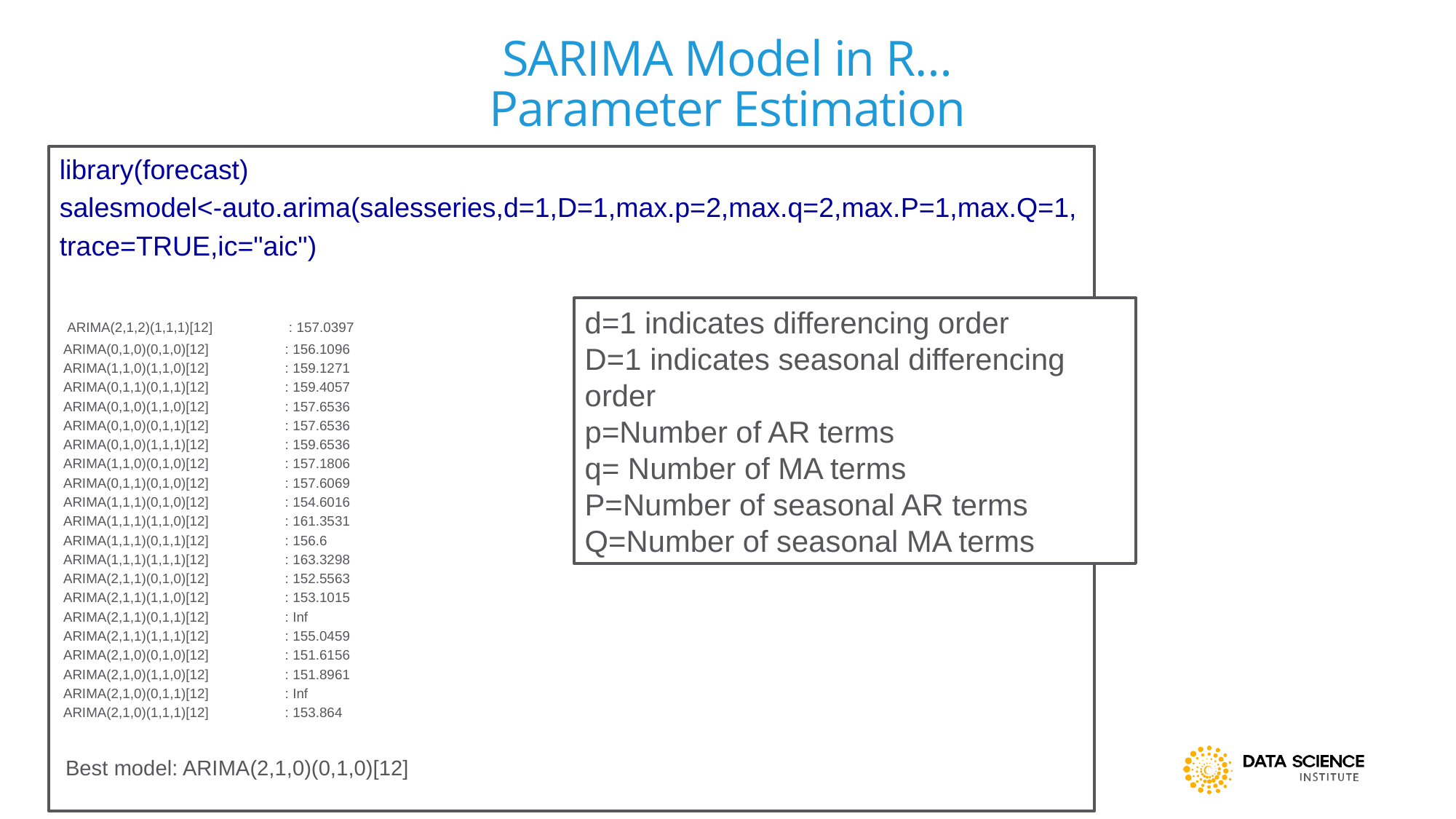

# SARIMA Model in R… Parameter Estimation
library(forecast)
salesmodel<-auto.arima(salesseries,d=1,D=1,max.p=2,max.q=2,max.P=1,max.Q=1,
trace=TRUE,ic="aic")

 ARIMA(2,1,2)(1,1,1)[12]                    : 157.0397
 ARIMA(0,1,0)(0,1,0)[12]                    : 156.1096
 ARIMA(1,1,0)(1,1,0)[12]                    : 159.1271
 ARIMA(0,1,1)(0,1,1)[12]                    : 159.4057
 ARIMA(0,1,0)(1,1,0)[12]                    : 157.6536
 ARIMA(0,1,0)(0,1,1)[12]                    : 157.6536
 ARIMA(0,1,0)(1,1,1)[12]                    : 159.6536
 ARIMA(1,1,0)(0,1,0)[12]                    : 157.1806
 ARIMA(0,1,1)(0,1,0)[12]                    : 157.6069
 ARIMA(1,1,1)(0,1,0)[12]                    : 154.6016
 ARIMA(1,1,1)(1,1,0)[12]                    : 161.3531
 ARIMA(1,1,1)(0,1,1)[12]                    : 156.6
 ARIMA(1,1,1)(1,1,1)[12]                    : 163.3298
 ARIMA(2,1,1)(0,1,0)[12]                    : 152.5563
 ARIMA(2,1,1)(1,1,0)[12]                    : 153.1015
 ARIMA(2,1,1)(0,1,1)[12]                    : Inf
 ARIMA(2,1,1)(1,1,1)[12]                    : 155.0459
 ARIMA(2,1,0)(0,1,0)[12]                    : 151.6156
 ARIMA(2,1,0)(1,1,0)[12]                    : 151.8961
 ARIMA(2,1,0)(0,1,1)[12]                    : Inf
 ARIMA(2,1,0)(1,1,1)[12]                    : 153.864

 Best model: ARIMA(2,1,0)(0,1,0)[12]

d=1 indicates differencing order
D=1 indicates seasonal differencing order
p=Number of AR terms
q= Number of MA terms
P=Number of seasonal AR terms
Q=Number of seasonal MA terms